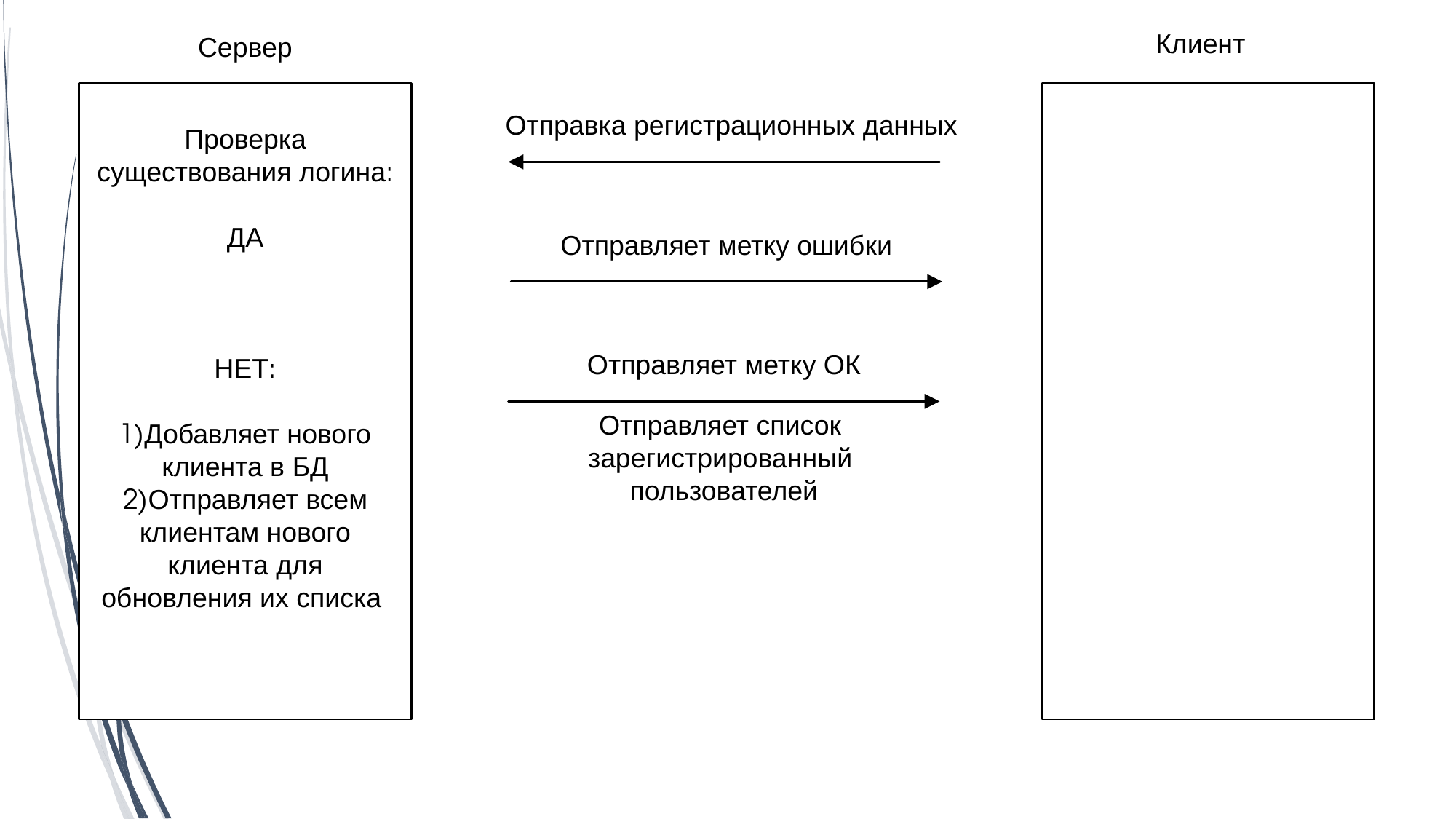

Клиент
Сервер

Проверка существования логина:

ДА

НЕТ:

1)Добавляет нового клиента в БД
2)Отправляет всем клиентам нового клиента для обновления их списка

Отправка регистрационных данных
Отправляет метку ошибки
Отправляет метку ОК
Отправляет список
зарегистрированный
пользователей